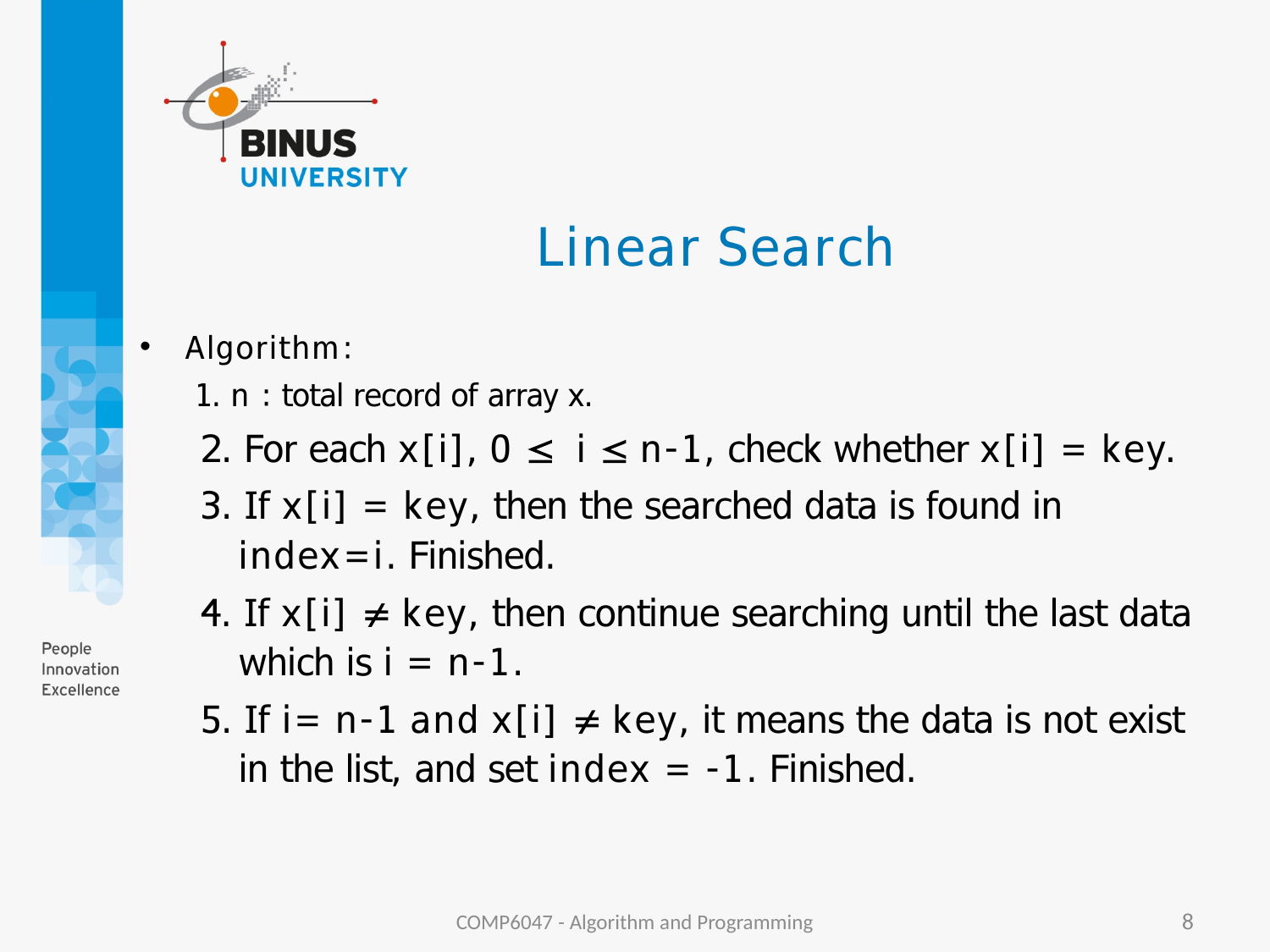

# Linear Search
Algorithm:
	 1. n : total record of array x.
2. For each x[i], 0 ≤  i ≤ n-1, check whether x[i] = key.
3. If x[i] = key, then the searched data is found in index=i. Finished.
4. If x[i] ≠ key, then continue searching until the last data which is i = n-1.
5. If i= n-1 and x[i] ≠ key, it means the data is not exist in the list, and set index = -1. Finished.

COMP6047 - Algorithm and Programming
8